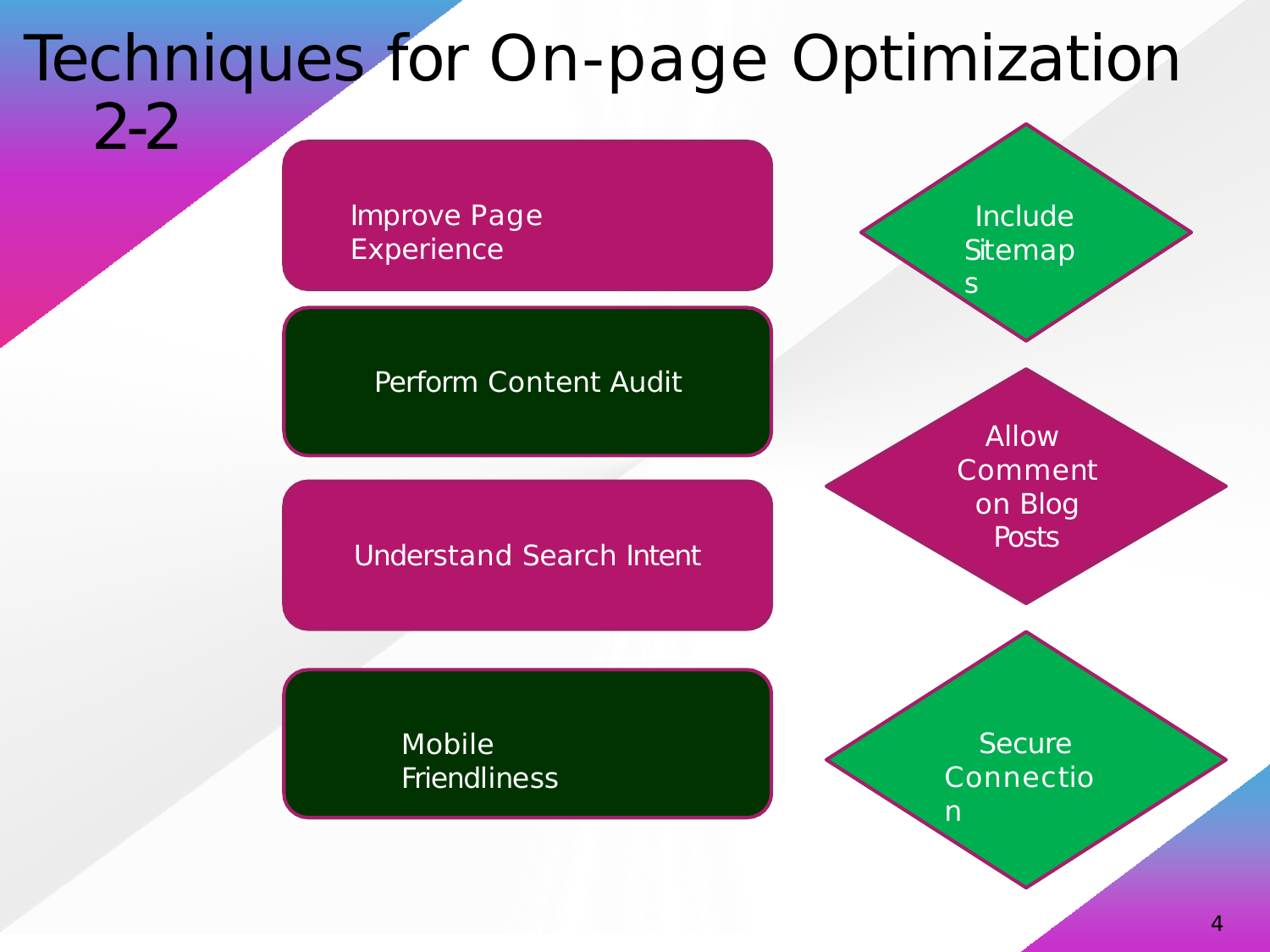

# Techniques for On-page Optimization  2-2

Improve Page Experience
Include  Sitemaps

Perform Content Audit

Allow  Comment  on Blog  Posts

Understand Search Intent

Secure  Connection
Mobile Friendliness
4